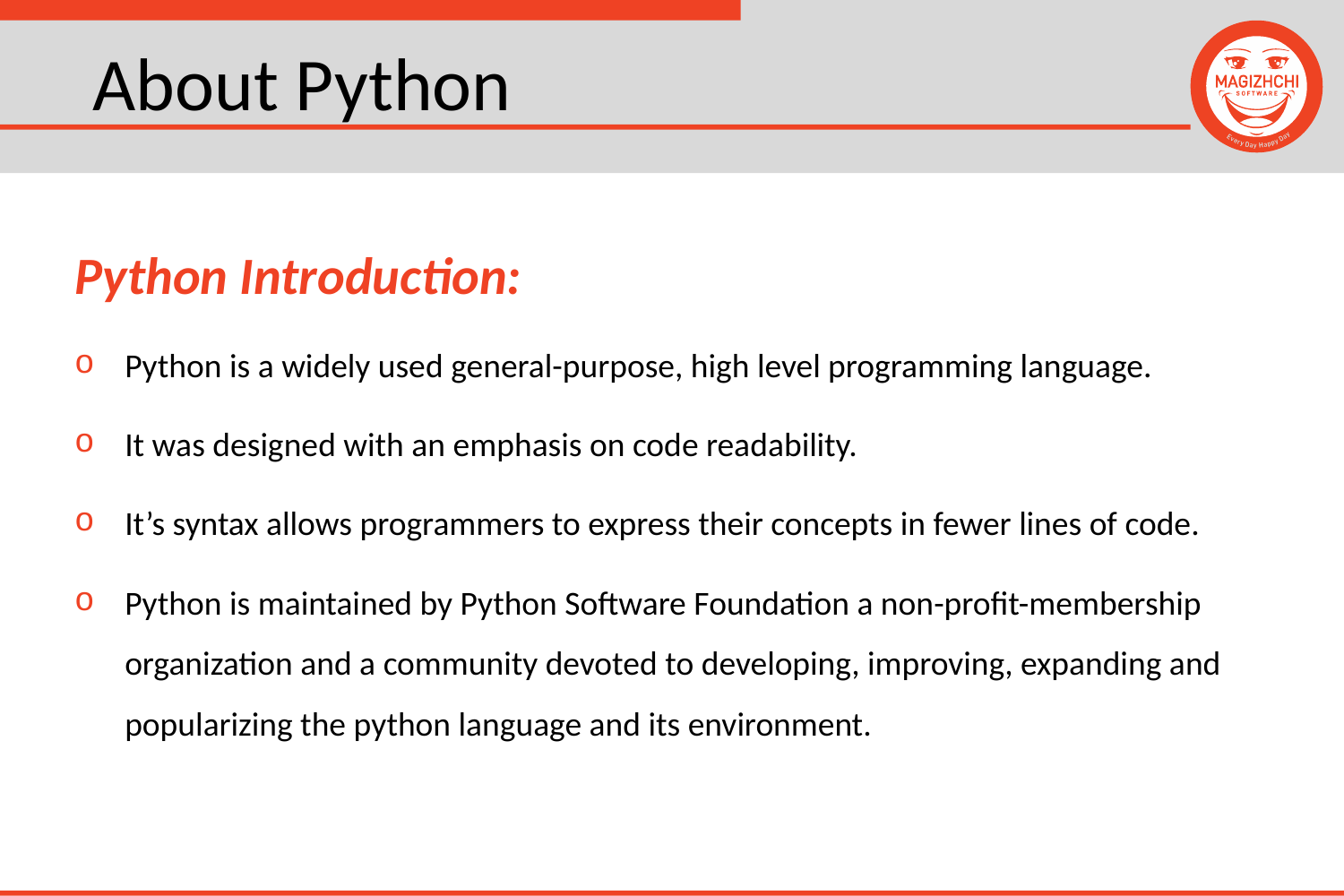

# About Python
Python Introduction:
Python is a widely used general-purpose, high level programming language.
It was designed with an emphasis on code readability.
It’s syntax allows programmers to express their concepts in fewer lines of code.
Python is maintained by Python Software Foundation a non-profit-membership organization and a community devoted to developing, improving, expanding and popularizing the python language and its environment.